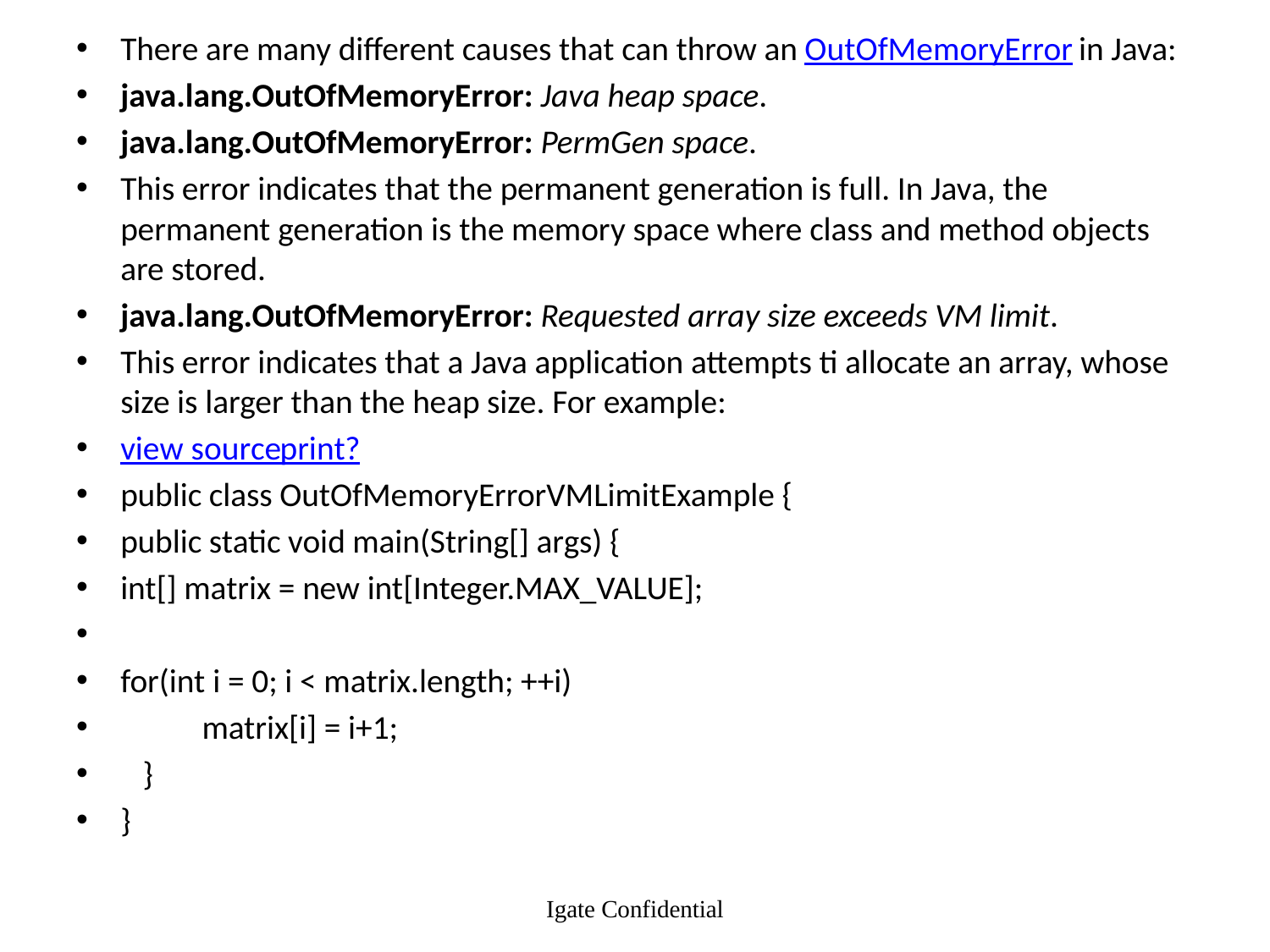

There are many different causes that can throw an OutOfMemoryError in Java:
java.lang.OutOfMemoryError: Java heap space.
java.lang.OutOfMemoryError: PermGen space.
This error indicates that the permanent generation is full. In Java, the permanent generation is the memory space where class and method objects are stored.
java.lang.OutOfMemoryError: Requested array size exceeds VM limit.
This error indicates that a Java application attempts ti allocate an array, whose size is larger than the heap size. For example:
view sourceprint?
public class OutOfMemoryErrorVMLimitExample {
public static void main(String[] args) {
int[] matrix = new int[Integer.MAX_VALUE];

for(int i = 0; i < matrix.length; ++i)
           matrix[i] = i+1;
   }
}

Igate Confidential